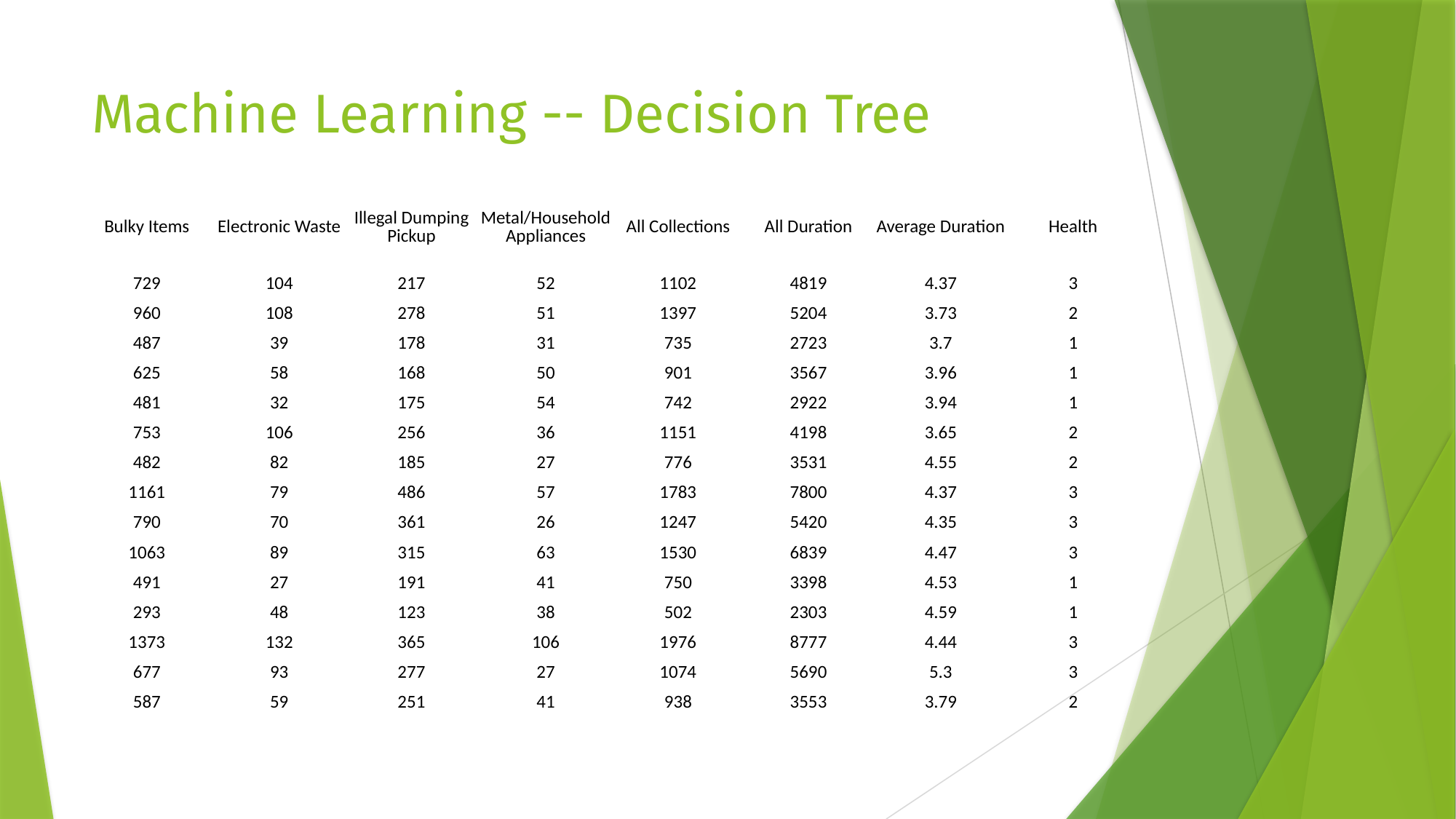

# Machine Learning -- Decision Tree
| Bulky Items | Electronic Waste | Illegal Dumping Pickup | Metal/Household Appliances | All Collections | All Duration | Average Duration | Health |
| --- | --- | --- | --- | --- | --- | --- | --- |
| 729 | 104 | 217 | 52 | 1102 | 4819 | 4.37 | 3 |
| 960 | 108 | 278 | 51 | 1397 | 5204 | 3.73 | 2 |
| 487 | 39 | 178 | 31 | 735 | 2723 | 3.7 | 1 |
| 625 | 58 | 168 | 50 | 901 | 3567 | 3.96 | 1 |
| 481 | 32 | 175 | 54 | 742 | 2922 | 3.94 | 1 |
| 753 | 106 | 256 | 36 | 1151 | 4198 | 3.65 | 2 |
| 482 | 82 | 185 | 27 | 776 | 3531 | 4.55 | 2 |
| 1161 | 79 | 486 | 57 | 1783 | 7800 | 4.37 | 3 |
| 790 | 70 | 361 | 26 | 1247 | 5420 | 4.35 | 3 |
| 1063 | 89 | 315 | 63 | 1530 | 6839 | 4.47 | 3 |
| 491 | 27 | 191 | 41 | 750 | 3398 | 4.53 | 1 |
| 293 | 48 | 123 | 38 | 502 | 2303 | 4.59 | 1 |
| 1373 | 132 | 365 | 106 | 1976 | 8777 | 4.44 | 3 |
| 677 | 93 | 277 | 27 | 1074 | 5690 | 5.3 | 3 |
| 587 | 59 | 251 | 41 | 938 | 3553 | 3.79 | 2 |